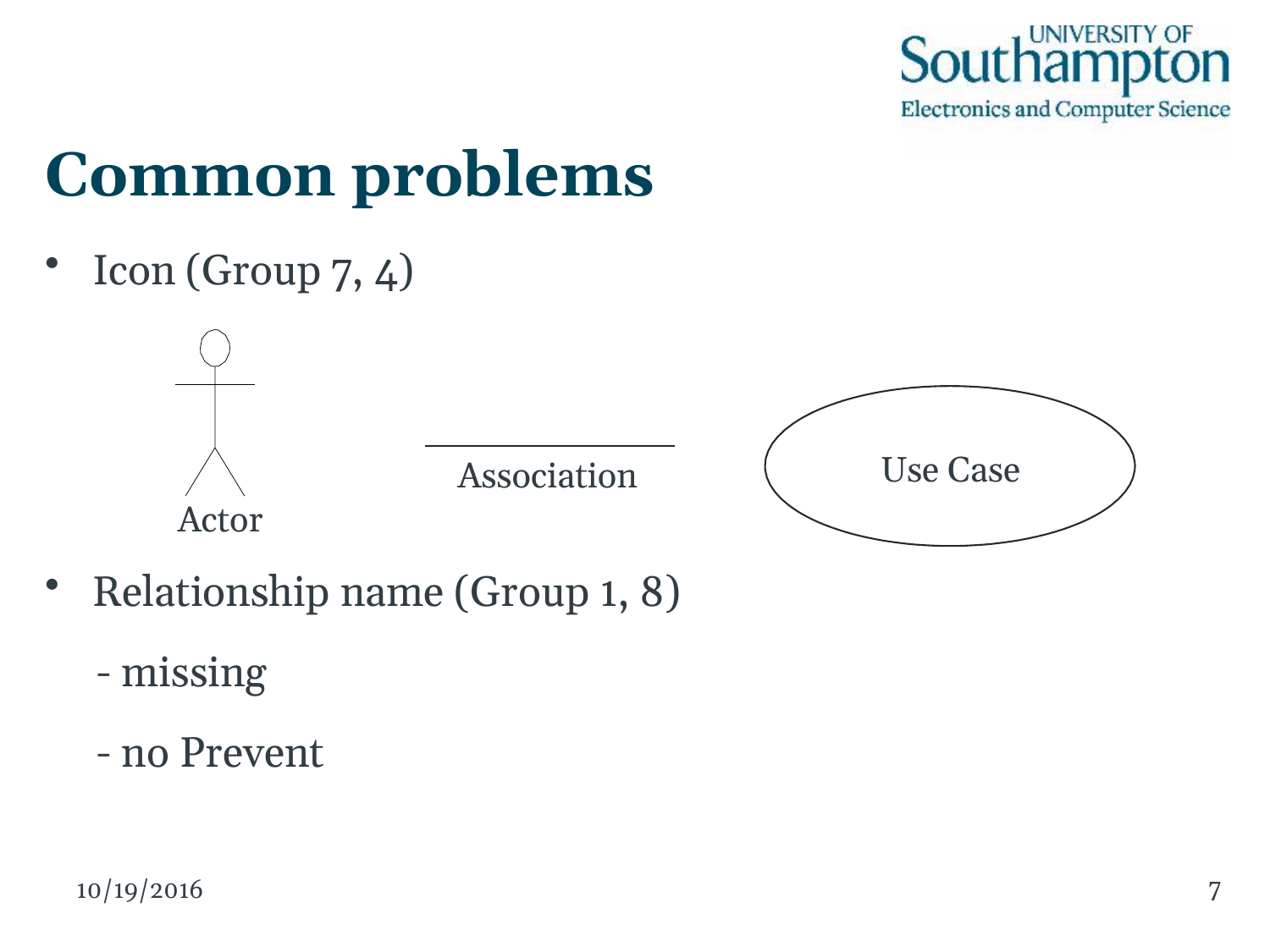

# Common problems
Icon (Group 7, 4)

Relationship name (Group 1, 8)
     - missing
     - no Prevent

Use Case

Association
Actor
7
10/19/2016